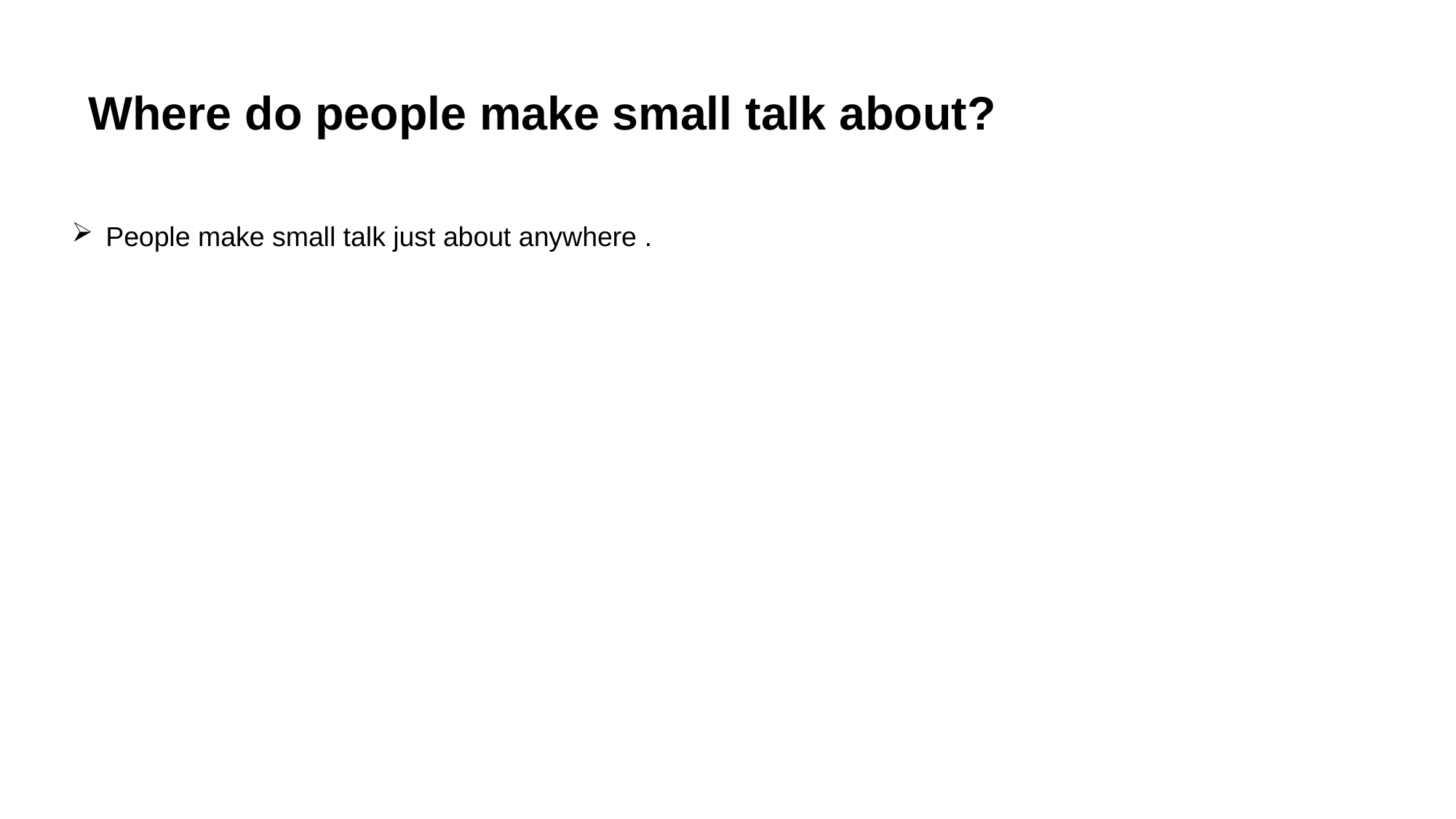

# Where do people make small talk about?
People make small talk just about anywhere .